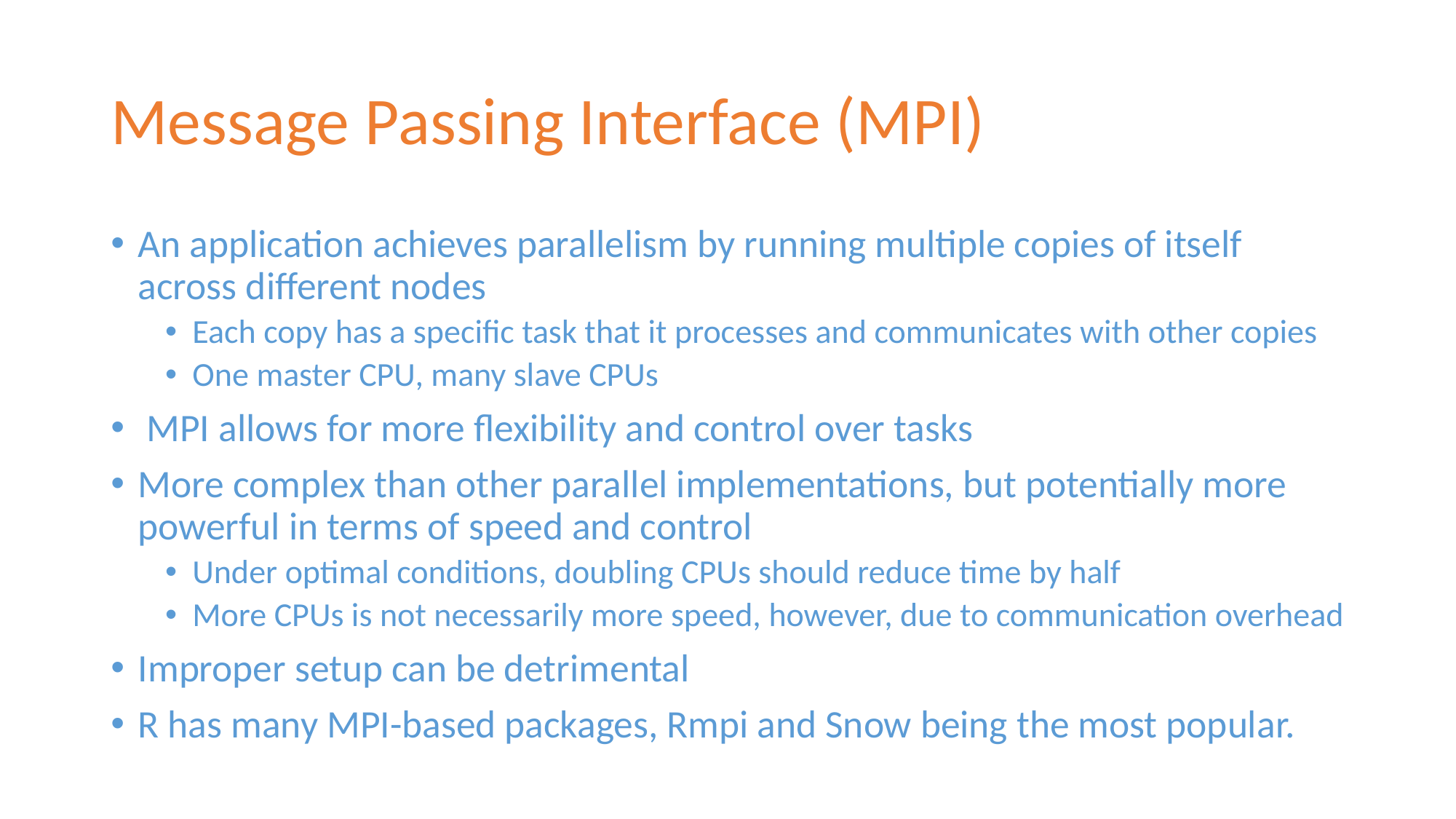

# Message Passing Interface (MPI)
An application achieves parallelism by running multiple copies of itself across different nodes
Each copy has a specific task that it processes and communicates with other copies
One master CPU, many slave CPUs
 MPI allows for more flexibility and control over tasks
More complex than other parallel implementations, but potentially more powerful in terms of speed and control
Under optimal conditions, doubling CPUs should reduce time by half
More CPUs is not necessarily more speed, however, due to communication overhead
Improper setup can be detrimental
R has many MPI-based packages, Rmpi and Snow being the most popular.